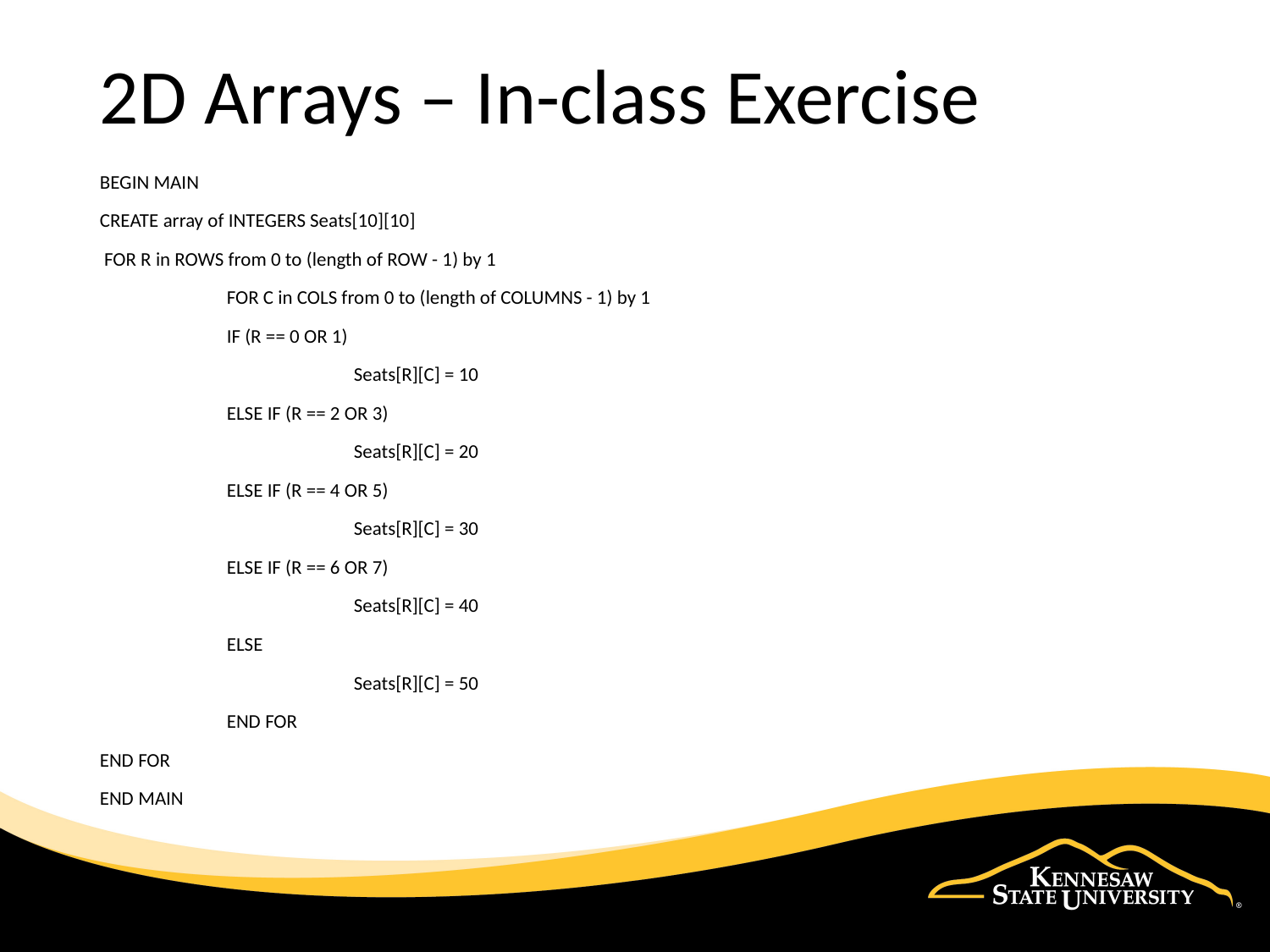

# 2D Arrays – In-class Exercise
BEGIN MAIN
CREATE array of INTEGERS Seats[10][10]
 FOR R in ROWS from 0 to (length of ROW - 1) by 1
	FOR C in COLS from 0 to (length of COLUMNS - 1) by 1
	IF (R == 0 OR 1)
		Seats[R][C] = 10
	ELSE IF (R == 2 OR 3)
		Seats[R][C] = 20
	ELSE IF (R == 4 OR 5)
		Seats[R][C] = 30
	ELSE IF (R == 6 OR 7)
		Seats[R][C] = 40
	ELSE
		Seats[R][C] = 50
 	END FOR
END FOR
END MAIN